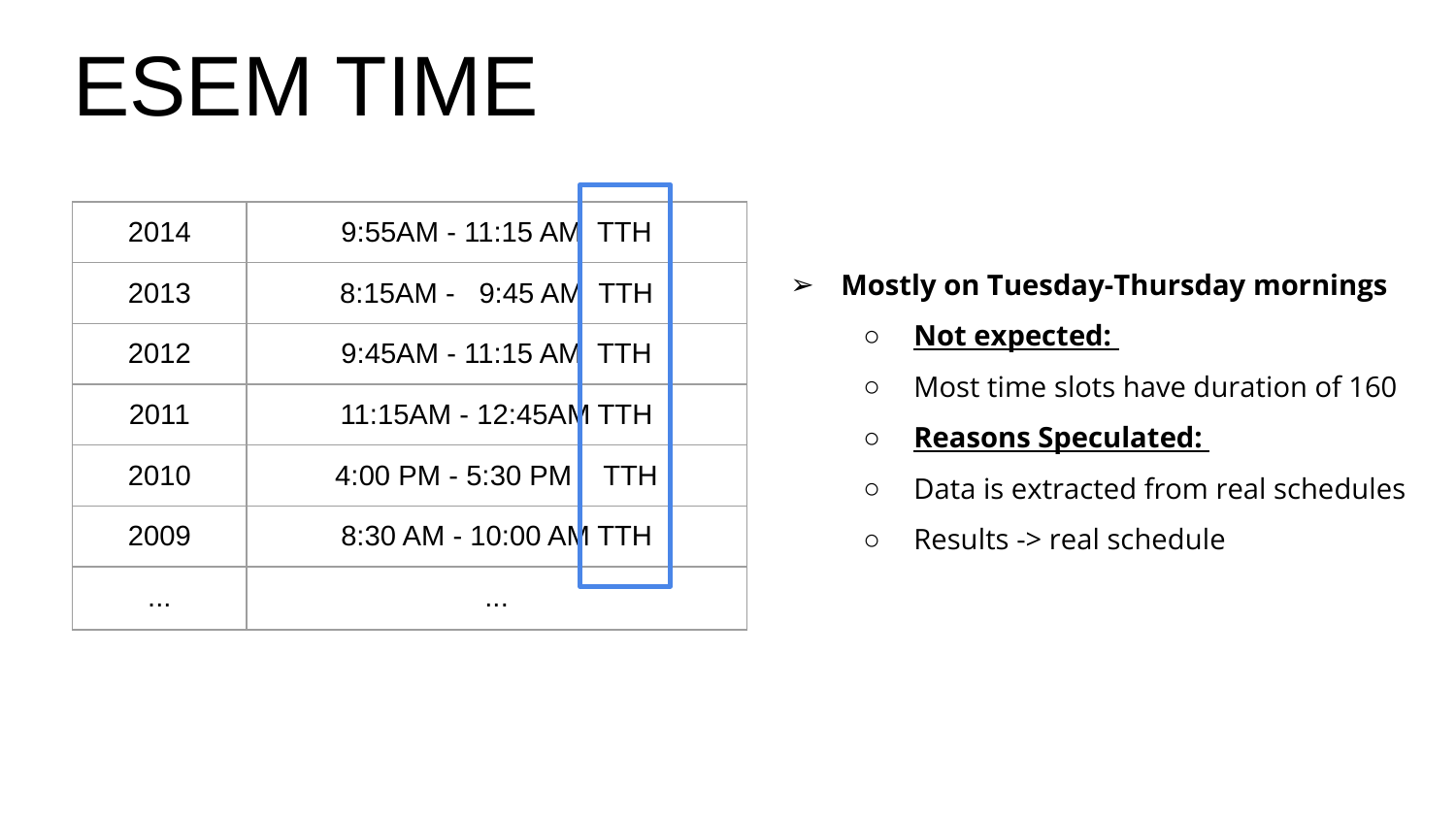

# ESEM TIME

| 2014 | 9:55AM - 11:15 AM TTH |
| --- | --- |
| 2013 | 8:15AM - 9:45 AM TTH |
| 2012 | 9:45AM - 11:15 AM TTH |
| 2011 | 11:15AM - 12:45AM TTH |
| 2010 | 4:00 PM - 5:30 PM TTH |
| 2009 | 8:30 AM - 10:00 AM TTH |
| ... | ... |
Mostly on Tuesday-Thursday mornings
Not expected:
Most time slots have duration of 160
Reasons Speculated:
Data is extracted from real schedules
Results -> real schedule